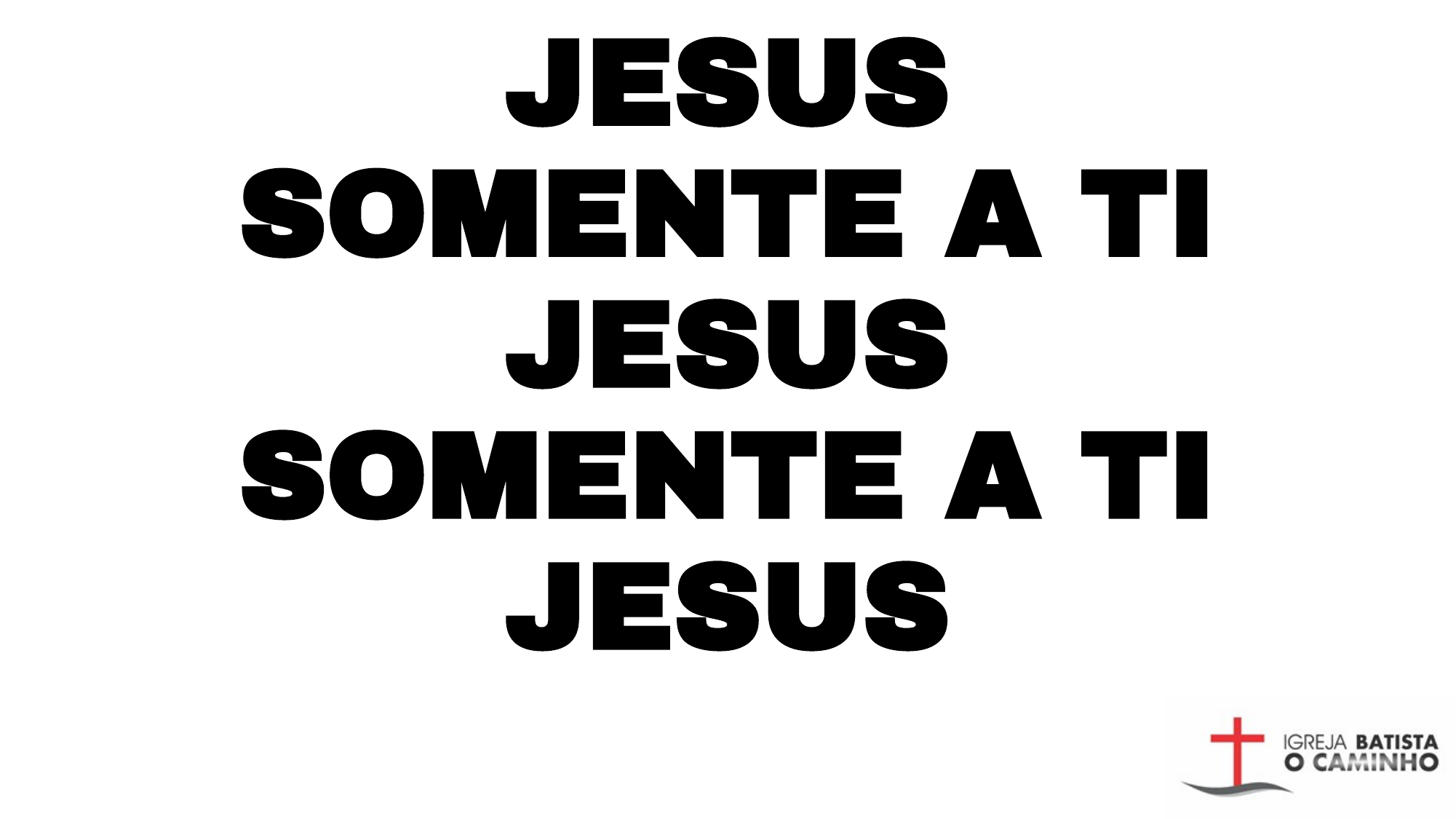

# Somente a ti Jesus Somente a ti Jesus Somente a ti Jesus